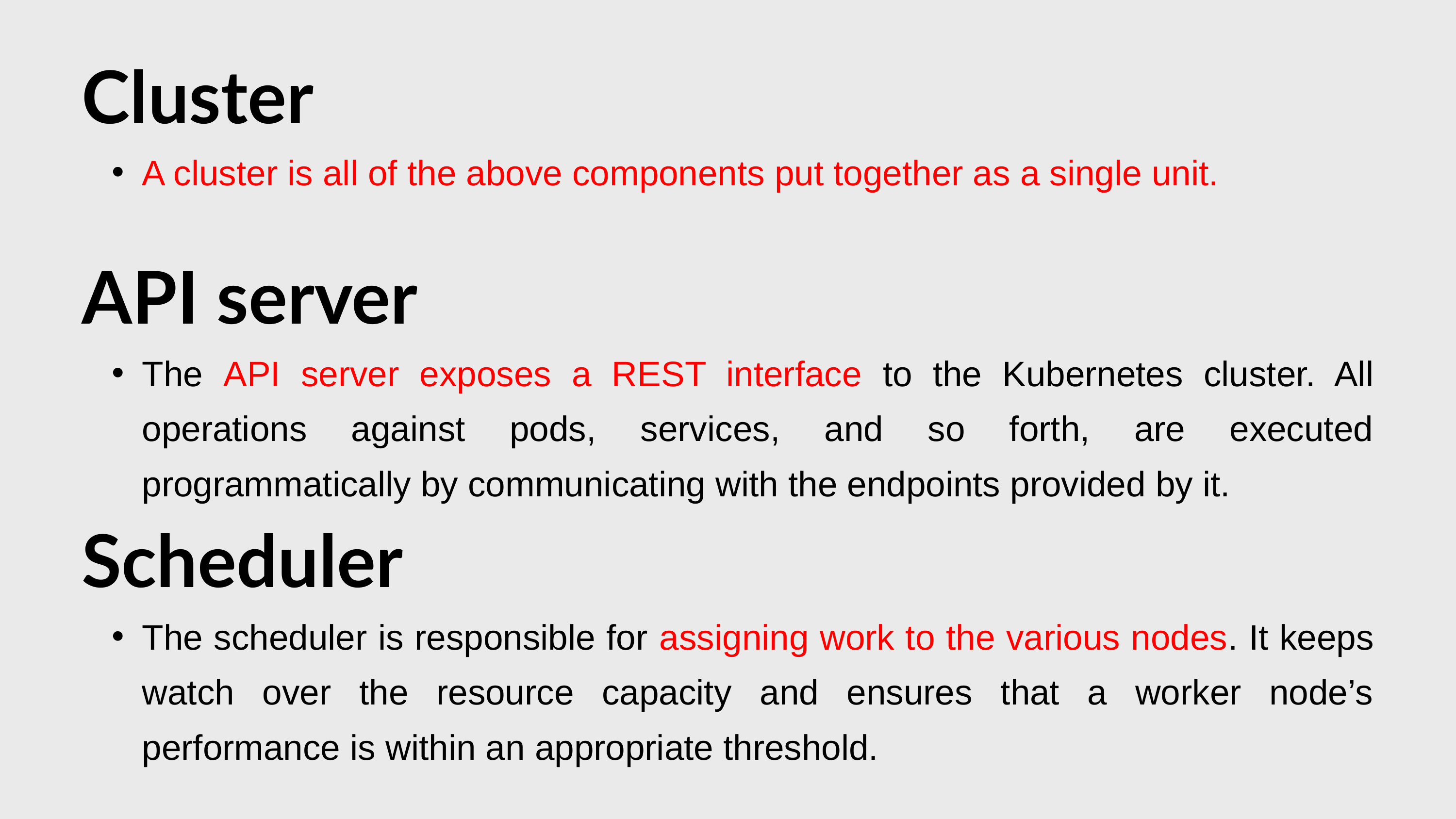

Cluster
A cluster is all of the above components put together as a single unit.
API server
The API server exposes a REST interface to the Kubernetes cluster. All operations against pods, services, and so forth, are executed programmatically by communicating with the endpoints provided by it.
Scheduler
The scheduler is responsible for assigning work to the various nodes. It keeps watch over the resource capacity and ensures that a worker node’s performance is within an appropriate threshold.